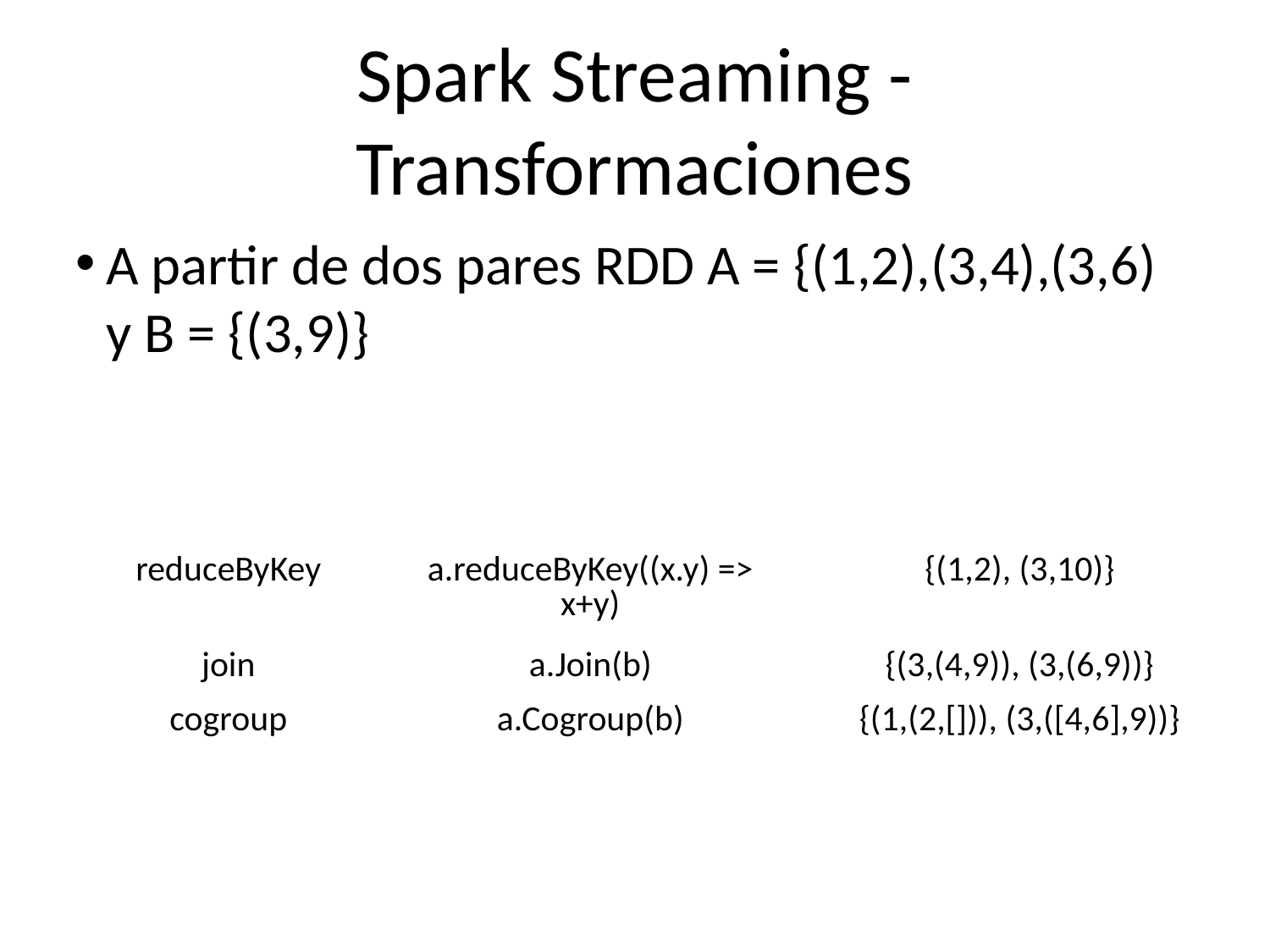

Spark Streaming - Transformaciones
A partir de dos pares RDD A = {(1,2),(3,4),(3,6) y B = {(3,9)}

| Transformación | Ejemplo | Resultado |
| --- | --- | --- |
| reduceByKey | a.reduceByKey((x.y) => x+y) | {(1,2), (3,10)} |
| join | a.Join(b) | {(3,(4,9)), (3,(6,9))} |
| cogroup | a.Cogroup(b) | {(1,(2,[])), (3,([4,6],9))} |